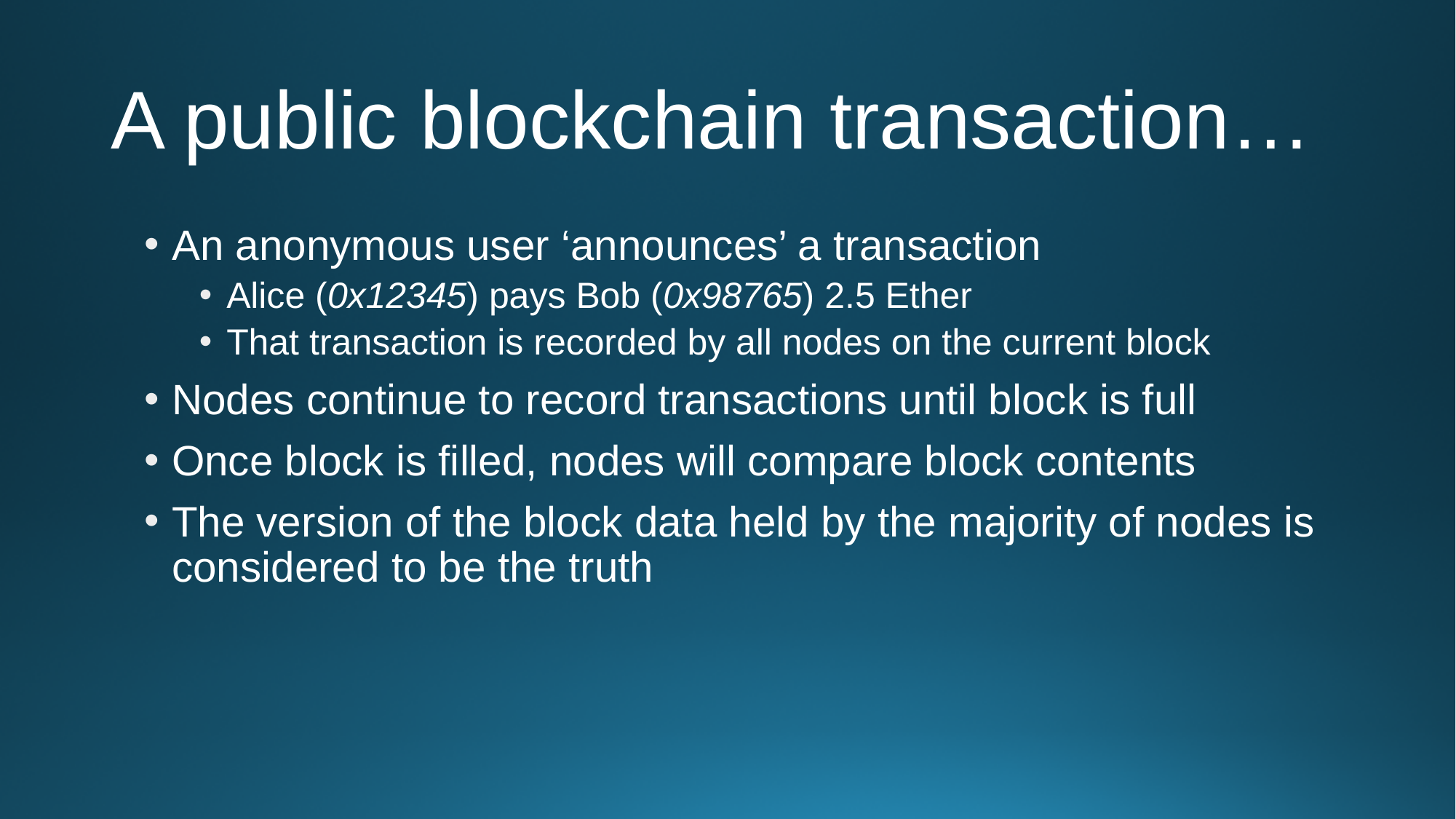

# A public blockchain transaction…
An anonymous user ‘announces’ a transaction
Alice (0x12345) pays Bob (0x98765) 2.5 Ether
That transaction is recorded by all nodes on the current block
Nodes continue to record transactions until block is full
Once block is filled, nodes will compare block contents
The version of the block data held by the majority of nodes is considered to be the truth